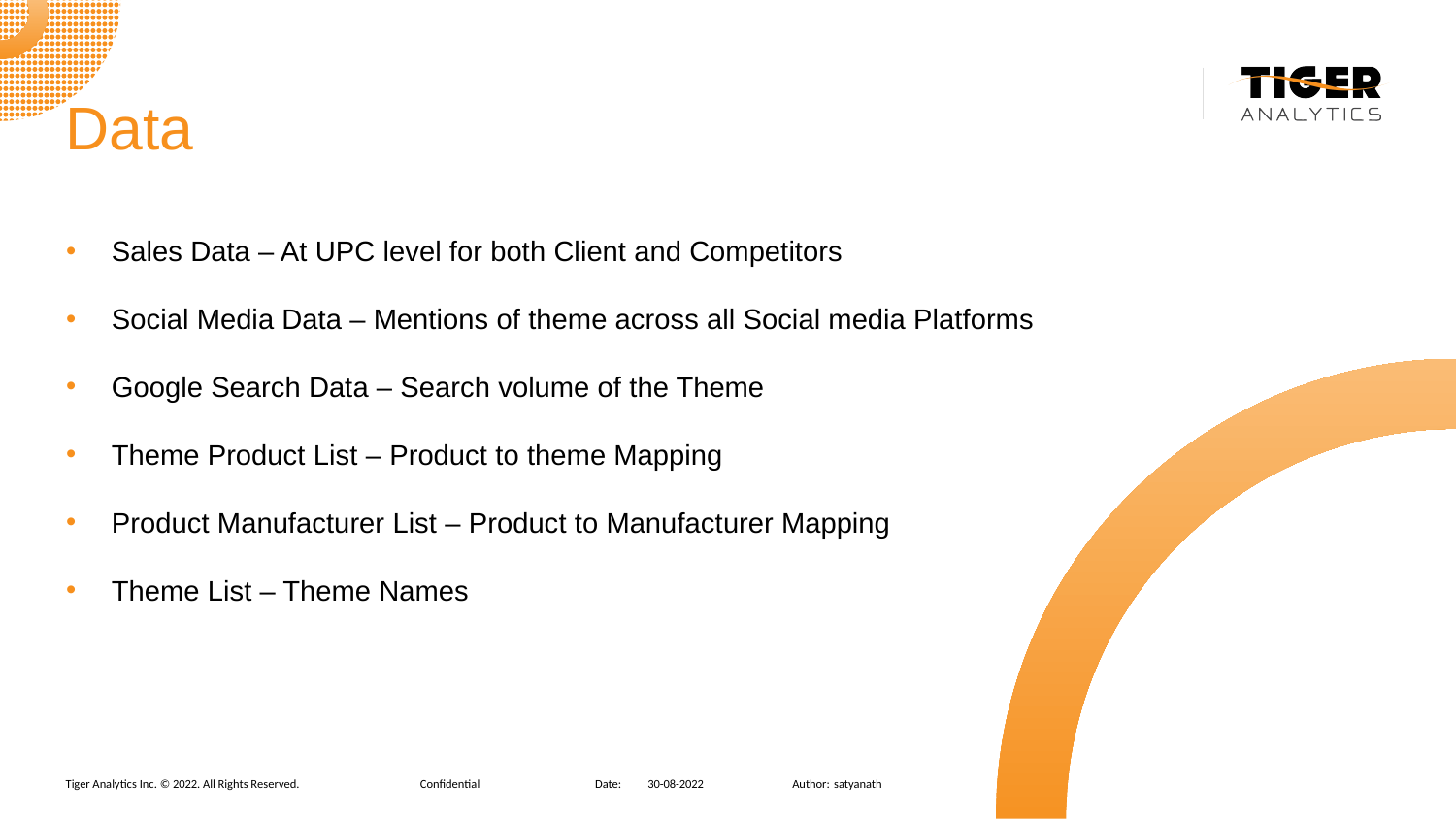

# Data
Sales Data – At UPC level for both Client and Competitors
Social Media Data – Mentions of theme across all Social media Platforms
Google Search Data – Search volume of the Theme
Theme Product List – Product to theme Mapping
Product Manufacturer List – Product to Manufacturer Mapping
Theme List – Theme Names
Confidential
30-08-2022
satyanath